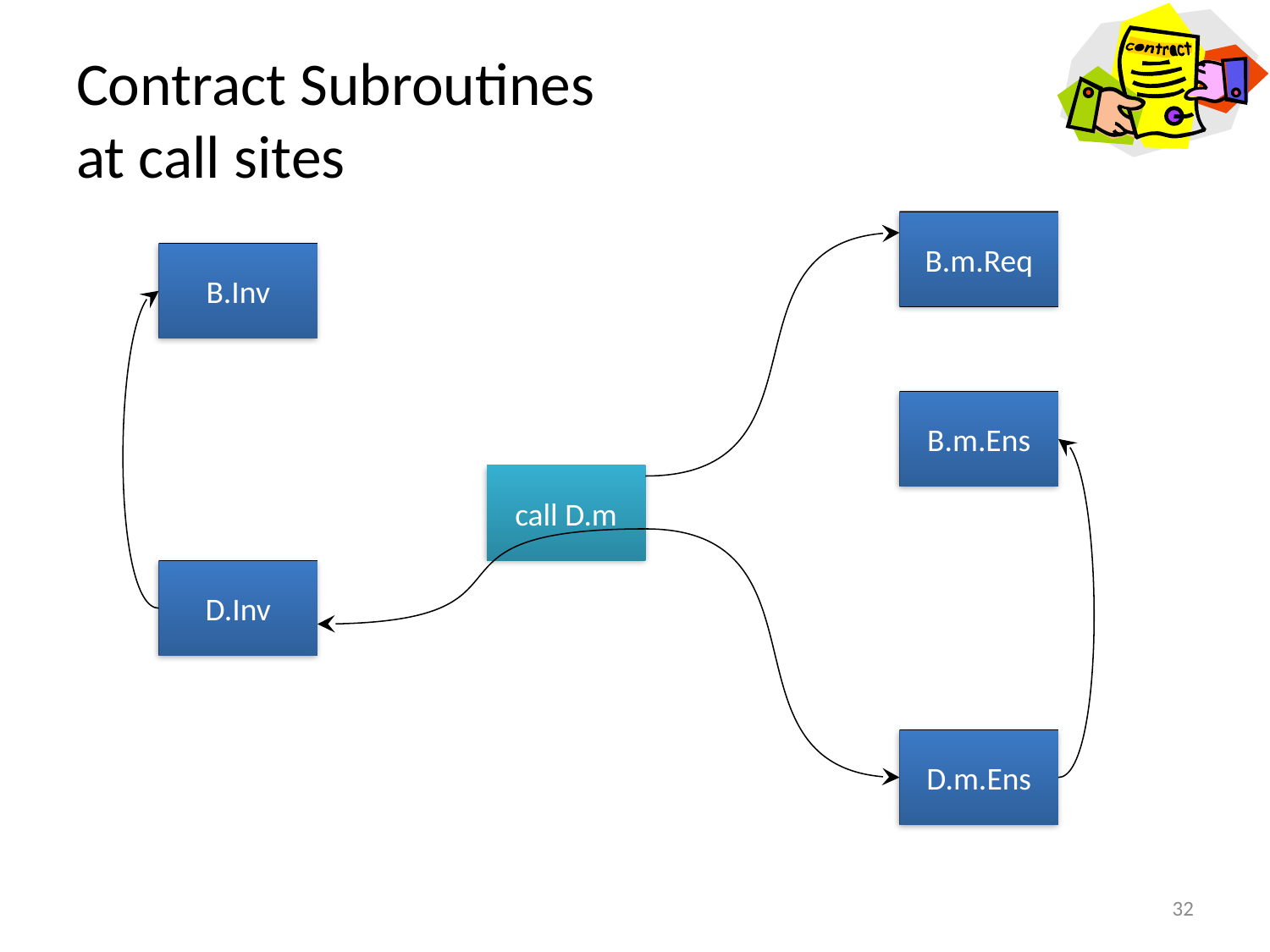

# Contract Subroutines at call sites
B.m.Req
B.Inv
B.m.Ens
call D.m
D.Inv
D.m.Ens
32